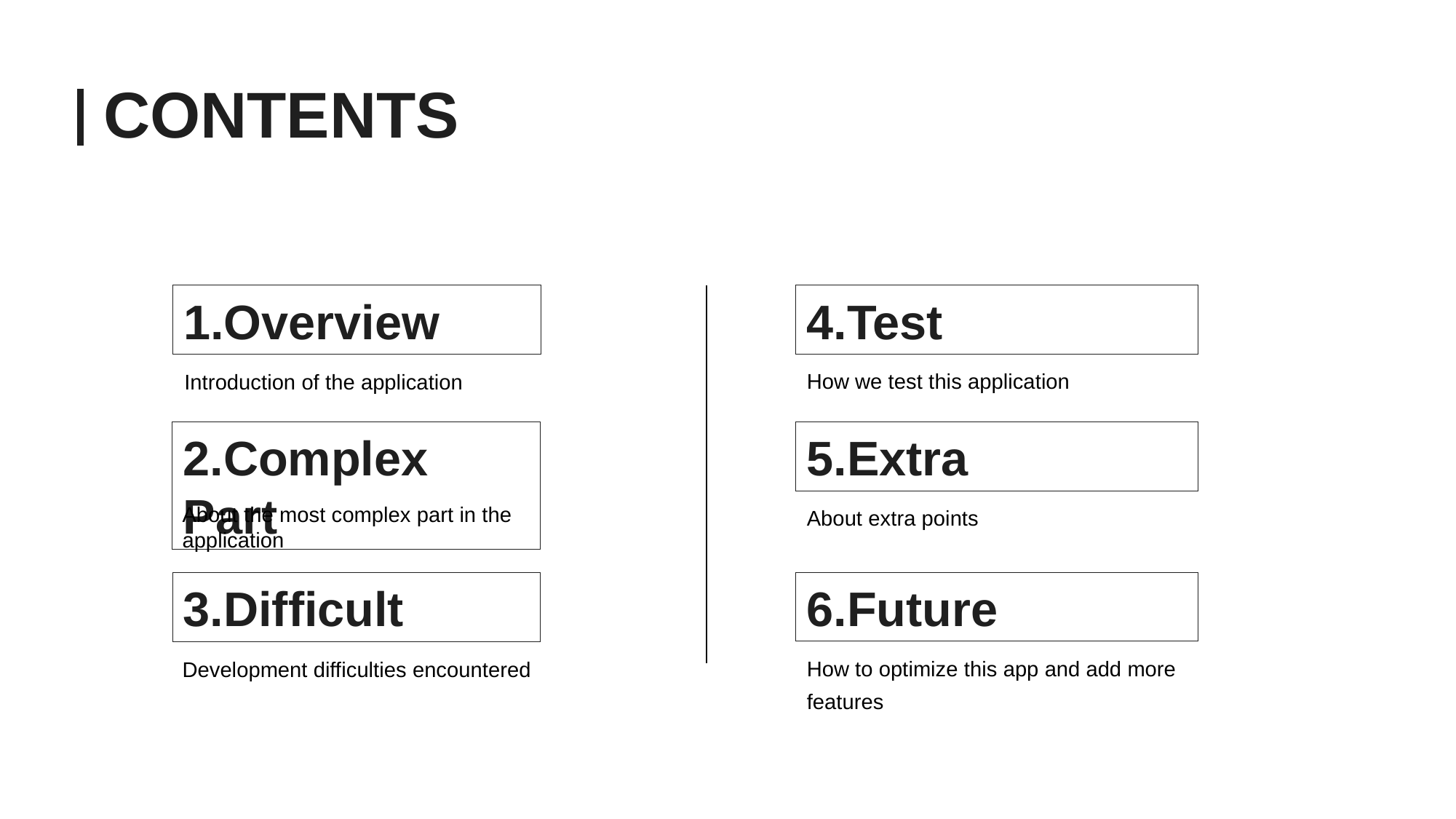

CONTENTS
1.Overview
4.Test
How we test this application
Introduction of the application
2.Complex Part
5.Extra
About extra points
About the most complex part in the application
6.Future
3.Difficult
How to optimize this app and add more features
Development difficulties encountered